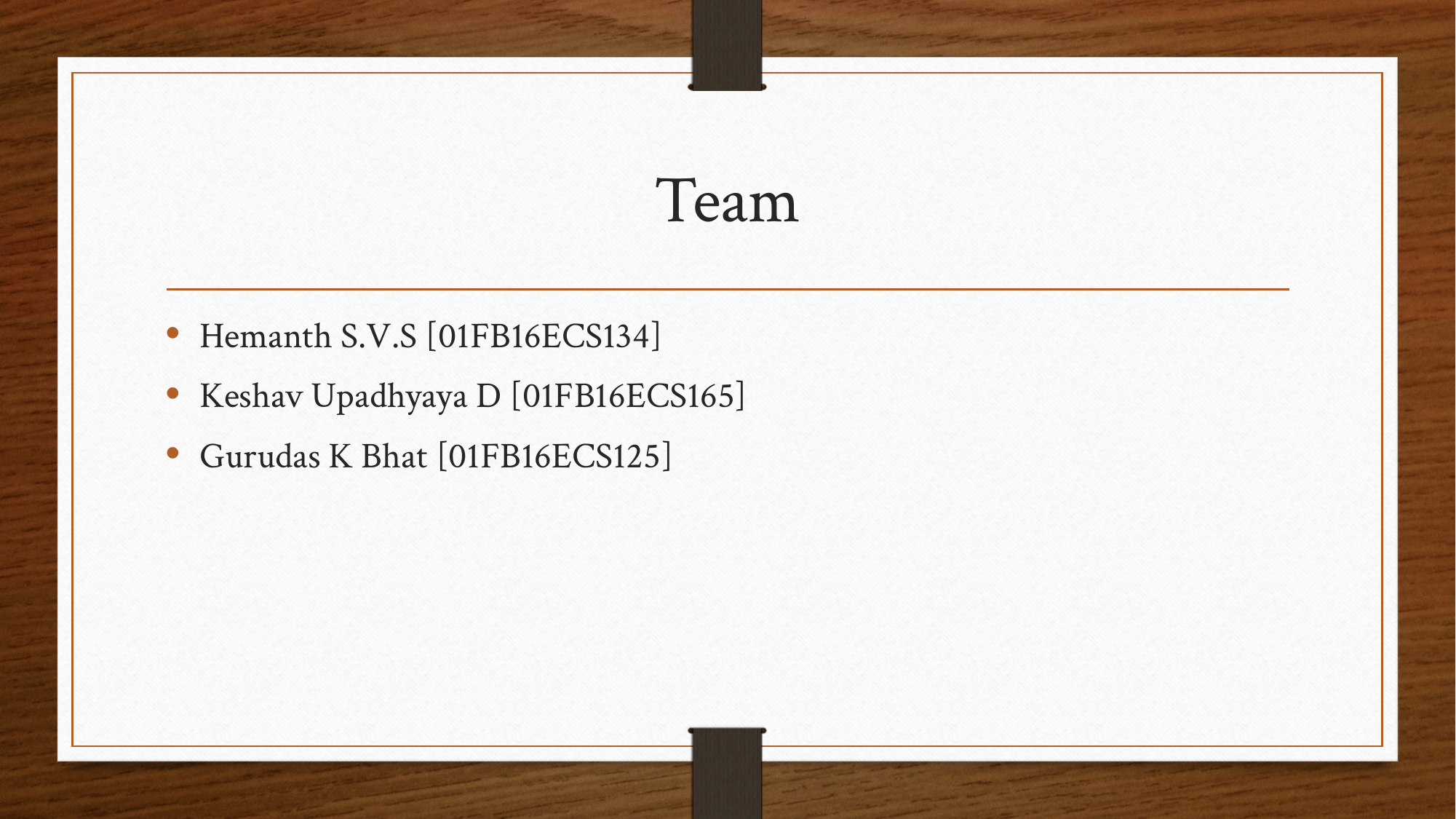

# Team
Hemanth S.V.S [01FB16ECS134]
Keshav Upadhyaya D [01FB16ECS165]
Gurudas K Bhat [01FB16ECS125]